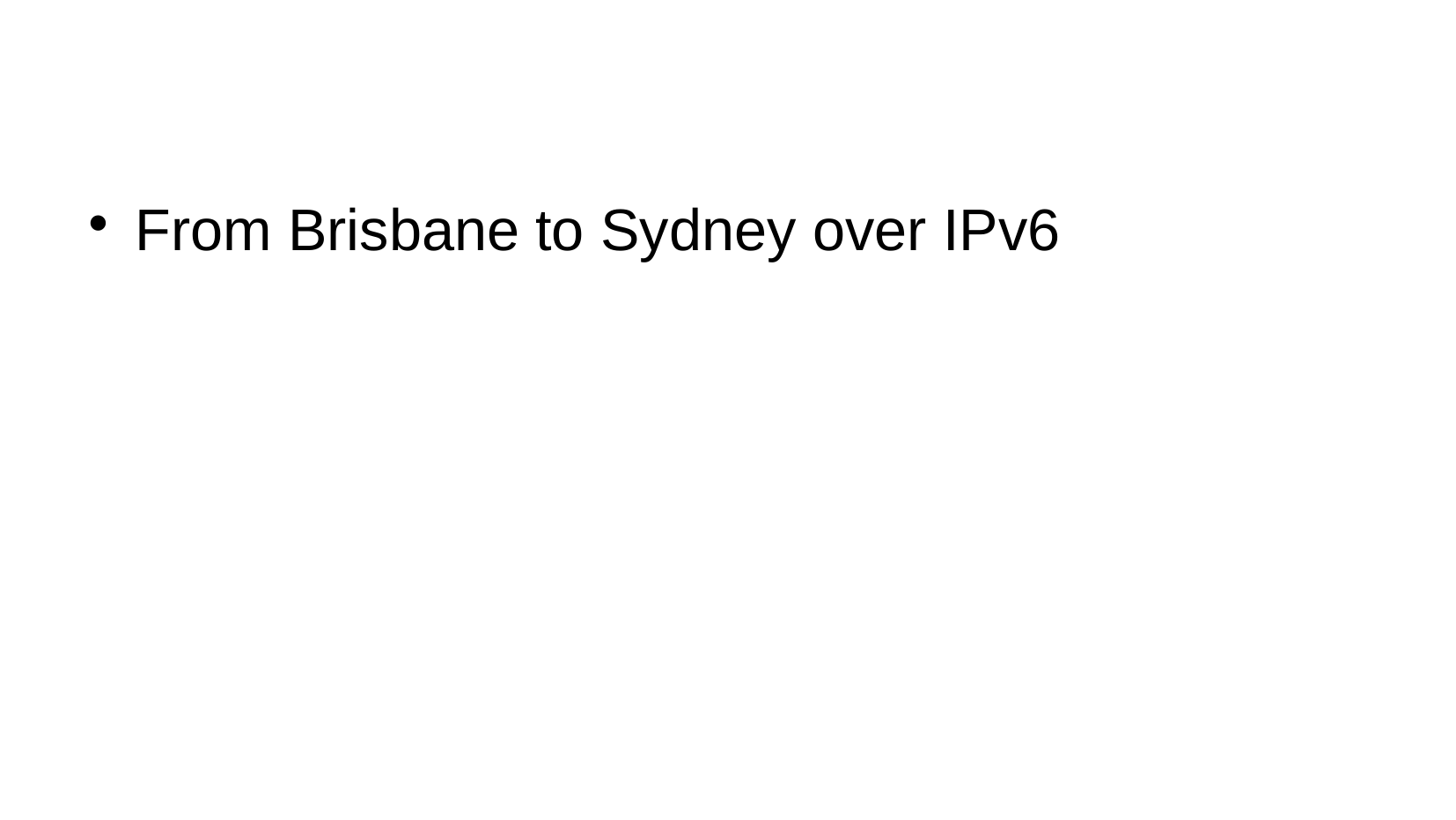

#
From Brisbane to Sydney over IPv6